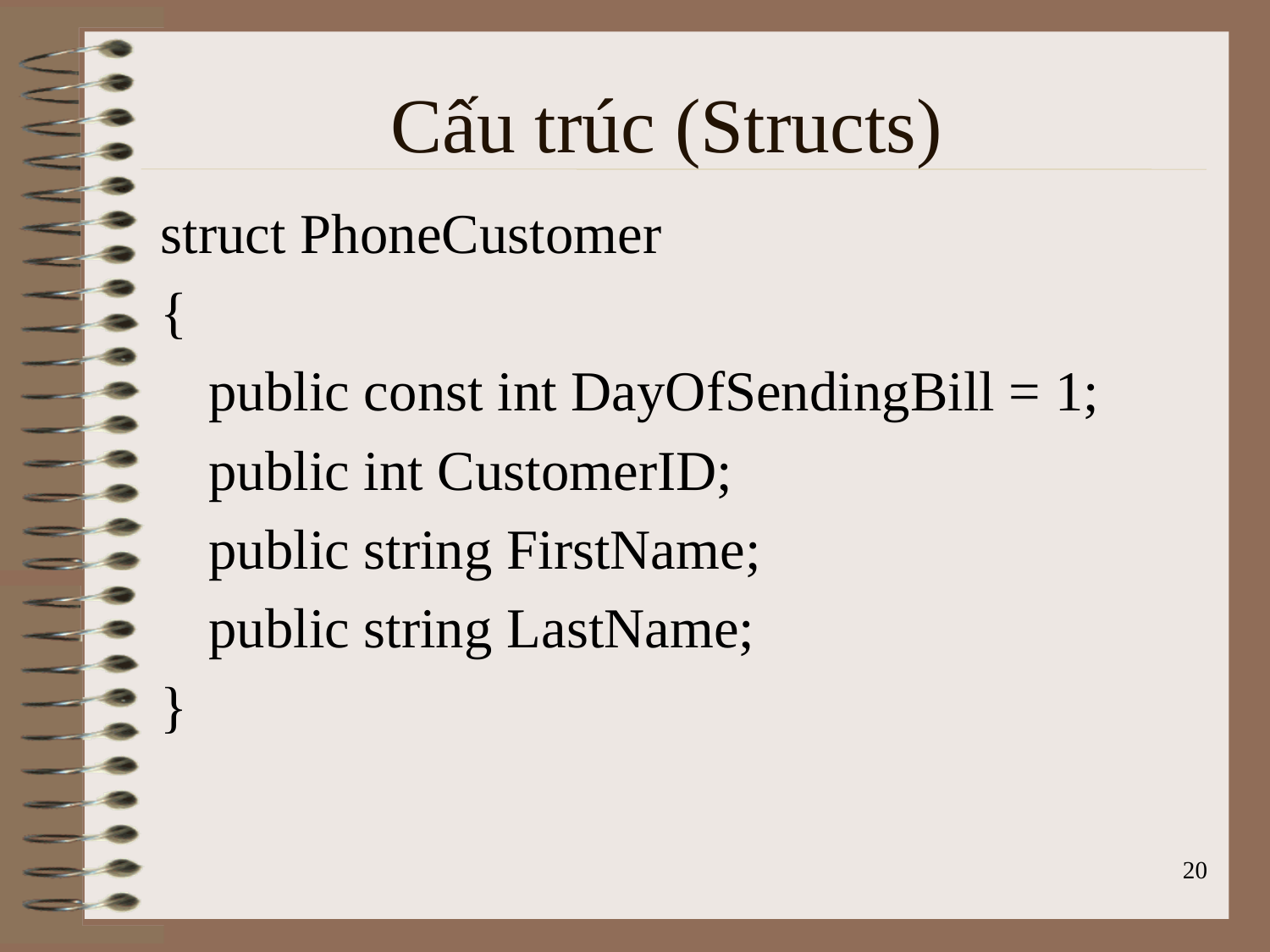

# Cấu trúc (Structs)
struct PhoneCustomer
{
	public const int DayOfSendingBill = 1;
	public int CustomerID;
	public string FirstName;
	public string LastName;
}
20